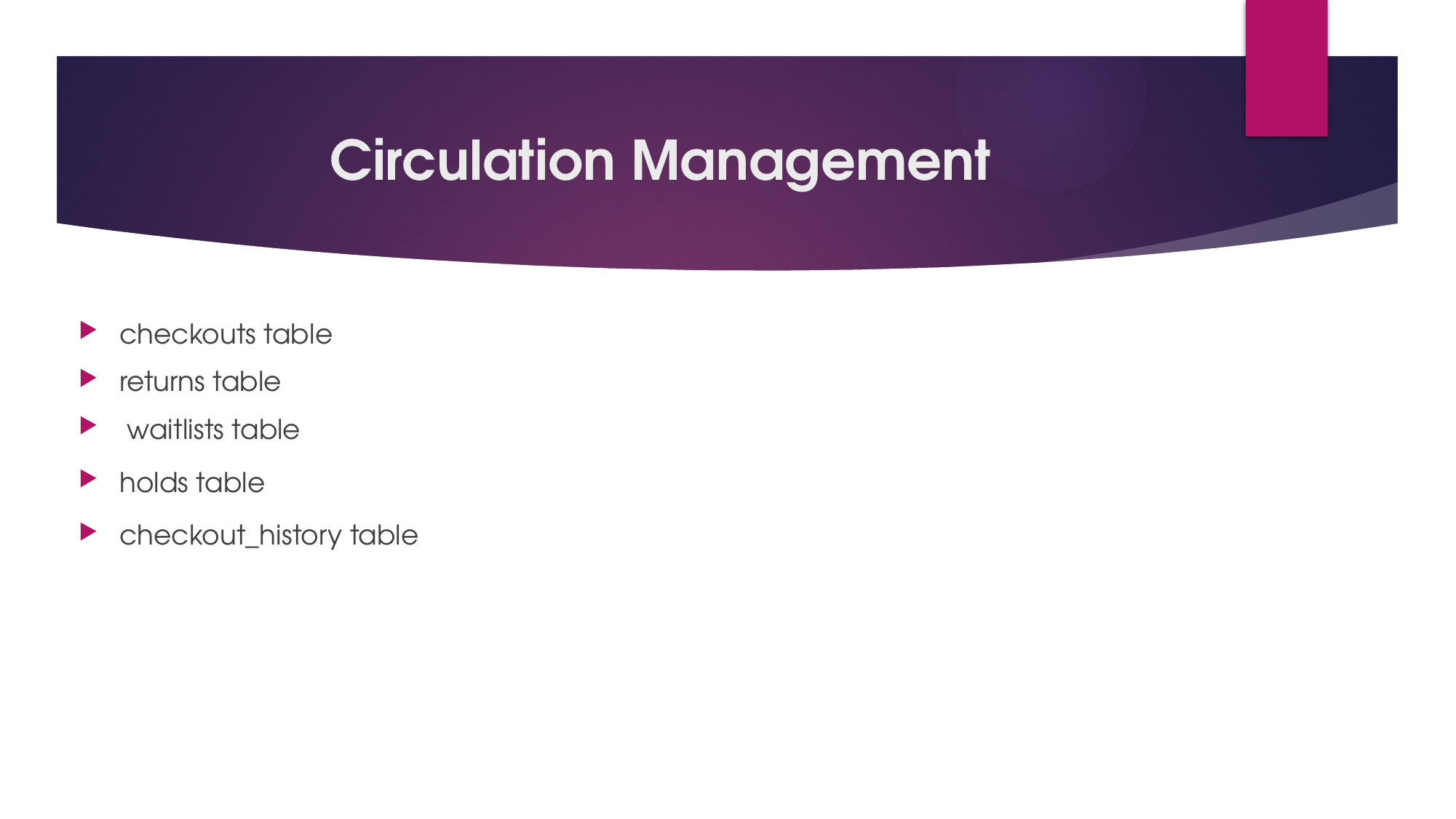

# Circulation Management
checkouts table
returns table
 waitlists table
holds table
checkout_history table